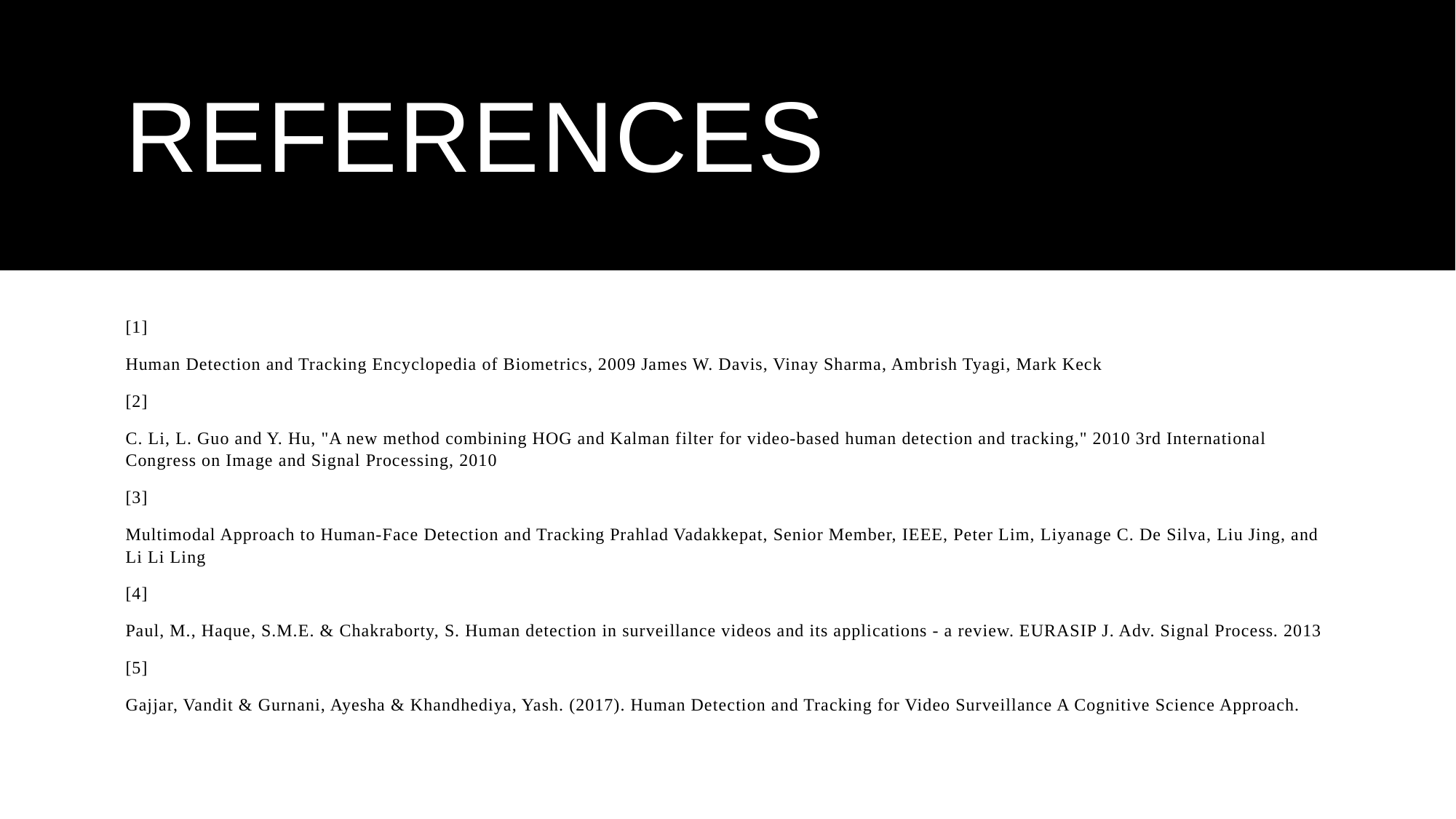

# REferences
[1]
Human Detection and Tracking Encyclopedia of Biometrics, 2009 James W. Davis, Vinay Sharma, Ambrish Tyagi, Mark Keck
[2]
C. Li, L. Guo and Y. Hu, "A new method combining HOG and Kalman filter for video-based human detection and tracking," 2010 3rd International Congress on Image and Signal Processing, 2010
[3]
Multimodal Approach to Human-Face Detection and Tracking Prahlad Vadakkepat, Senior Member, IEEE, Peter Lim, Liyanage C. De Silva, Liu Jing, and Li Li Ling
[4]
Paul, M., Haque, S.M.E. & Chakraborty, S. Human detection in surveillance videos and its applications - a review. EURASIP J. Adv. Signal Process. 2013
[5]
Gajjar, Vandit & Gurnani, Ayesha & Khandhediya, Yash. (2017). Human Detection and Tracking for Video Surveillance A Cognitive Science Approach.